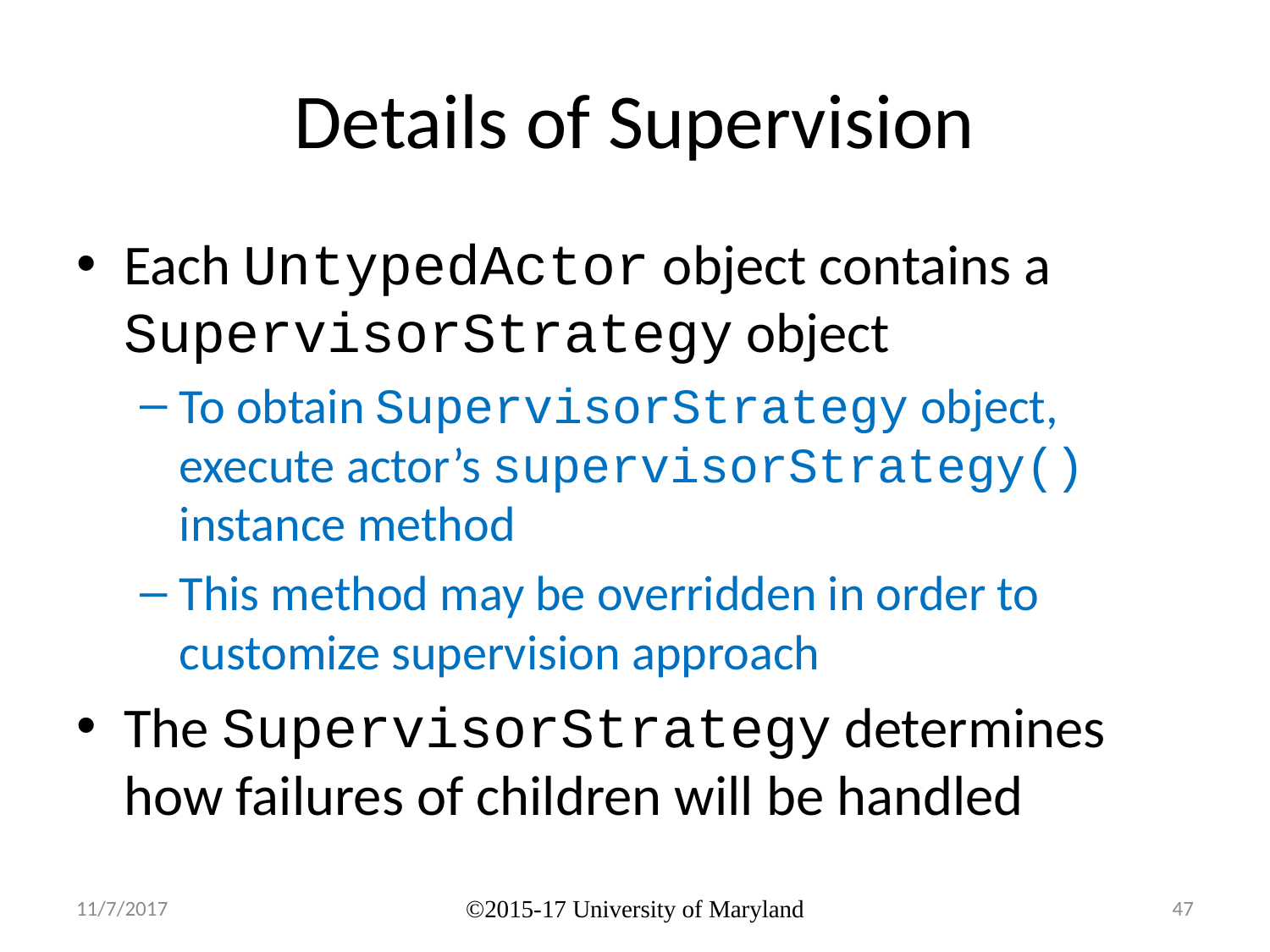

# Details of Supervision
Each UntypedActor object contains a SupervisorStrategy object
To obtain SupervisorStrategy object, execute actor’s supervisorStrategy() instance method
This method may be overridden in order to customize supervision approach
The SupervisorStrategy determines how failures of children will be handled
11/7/2017
©2015-17 University of Maryland
47